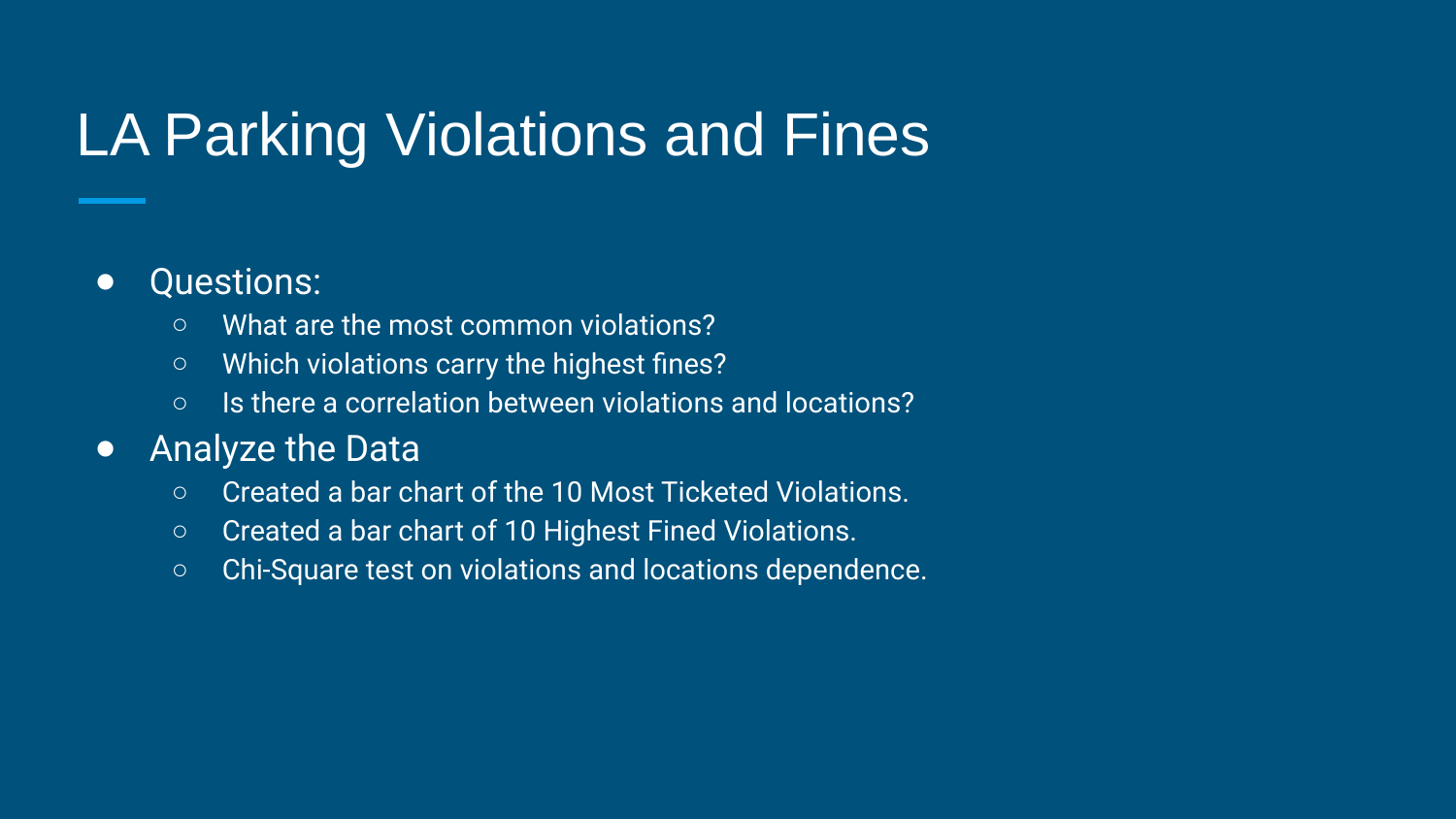

# LA Parking Violations and Fines
Questions:
What are the most common violations?
Which violations carry the highest fines?
Is there a correlation between violations and locations?
Analyze the Data
Created a bar chart of the 10 Most Ticketed Violations.
Created a bar chart of 10 Highest Fined Violations.
Chi-Square test on violations and locations dependence.